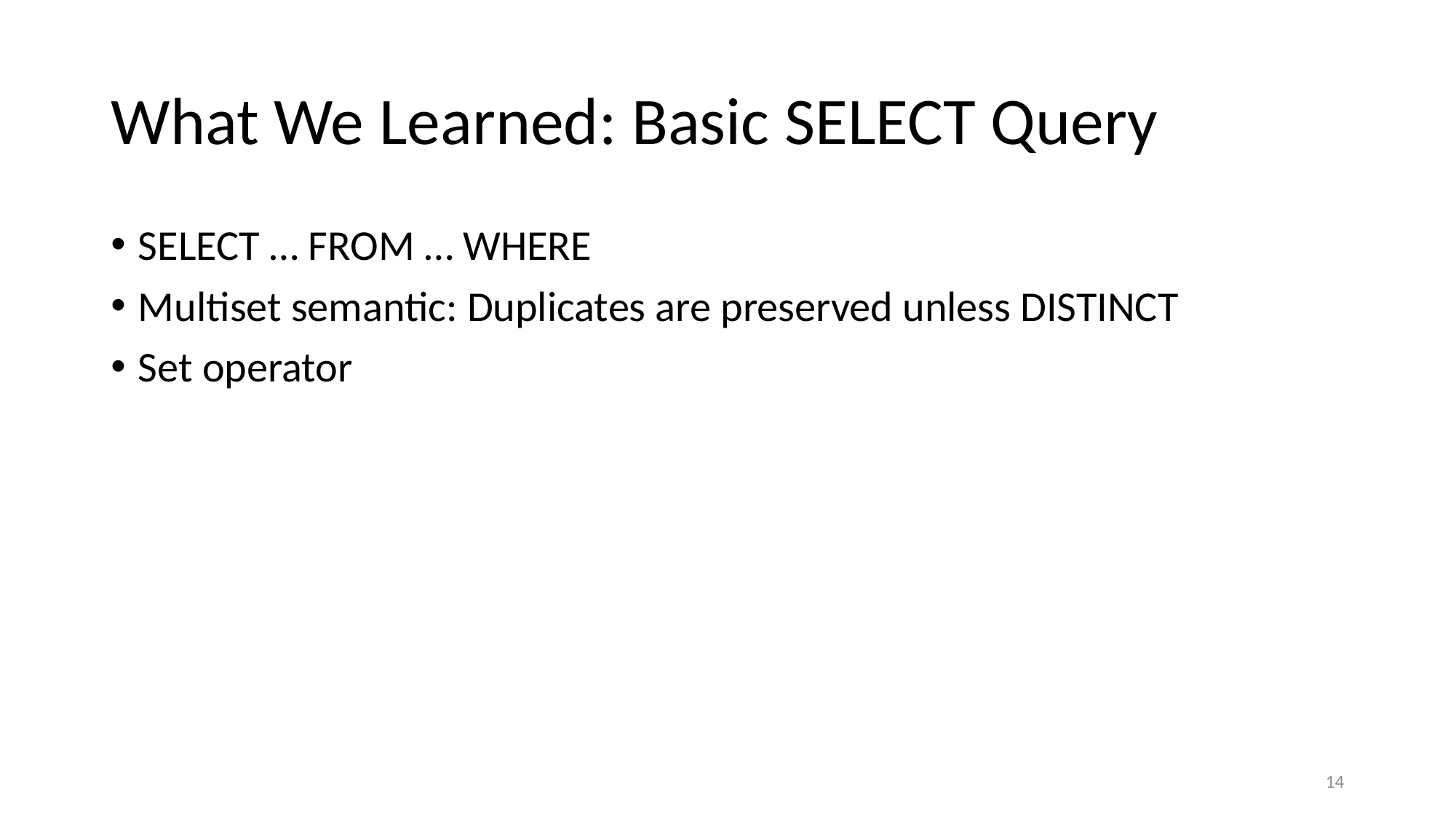

# What We Learned: Basic SELECT Query
SELECT … FROM … WHERE
Multiset semantic: Duplicates are preserved unless DISTINCT
Set operator
14